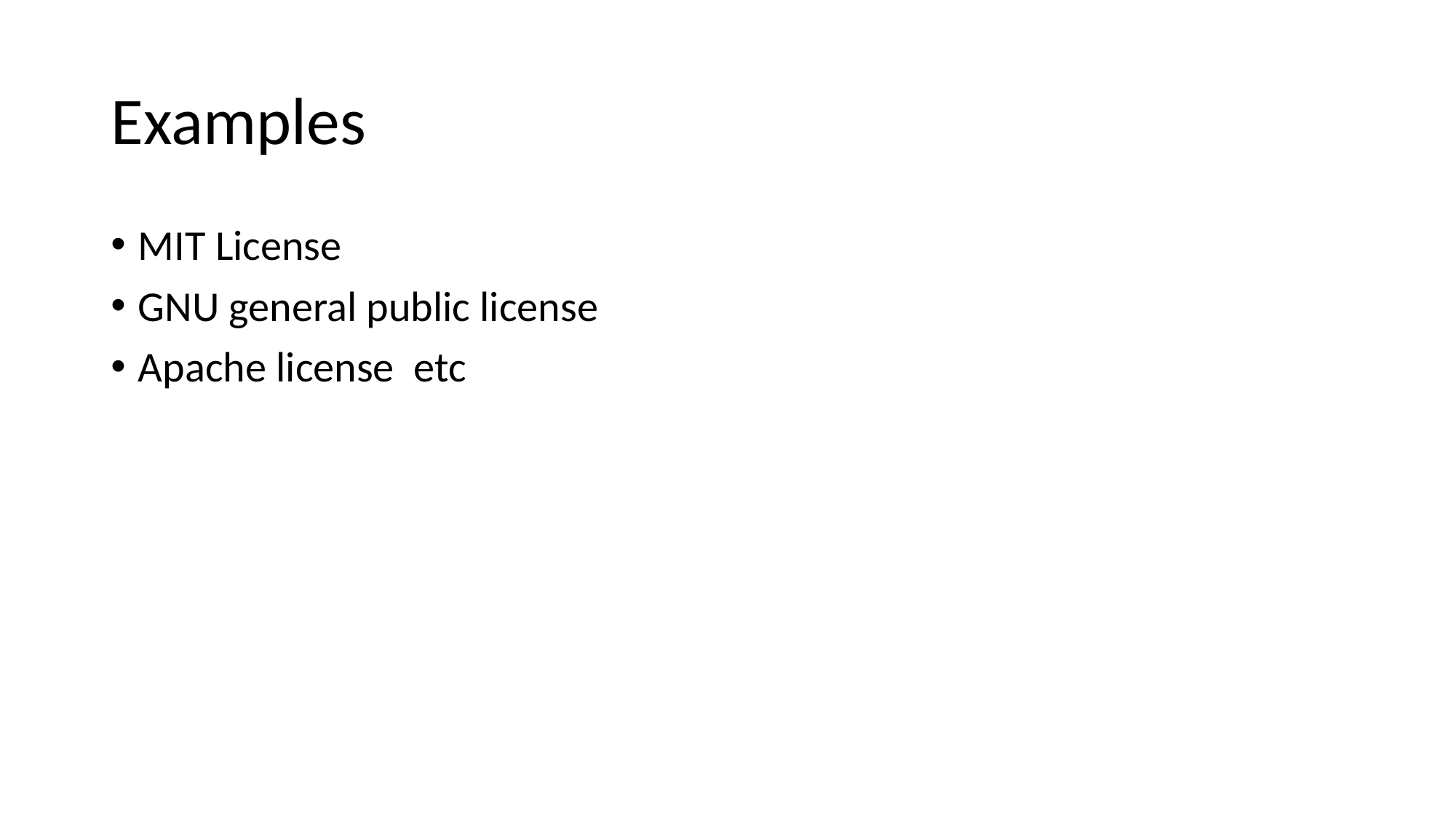

# Examples
MIT License
GNU general public license
Apache license  etc